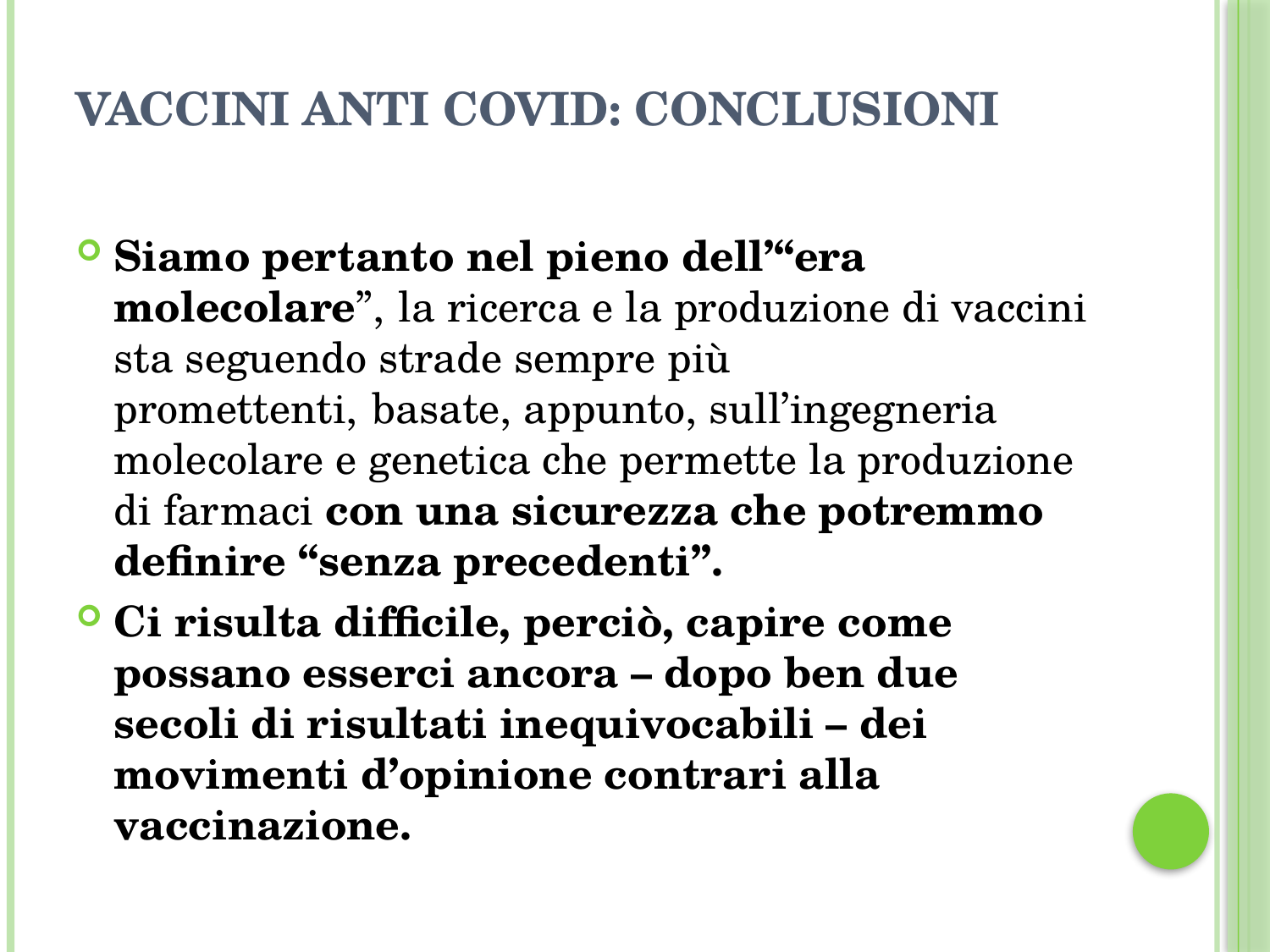

# VACCINI ANTI COVID: CONCLUSIONI
Siamo pertanto nel pieno dell’“era molecolare”, la ricerca e la produzione di vaccini sta seguendo strade sempre più promettenti, basate, appunto, sull’ingegneria molecolare e genetica che permette la produzione di farmaci con una sicurezza che potremmo definire “senza precedenti”.
Ci risulta difficile, perciò, capire come possano esserci ancora – dopo ben due secoli di risultati inequivocabili – dei movimenti d’opinione contrari alla vaccinazione.